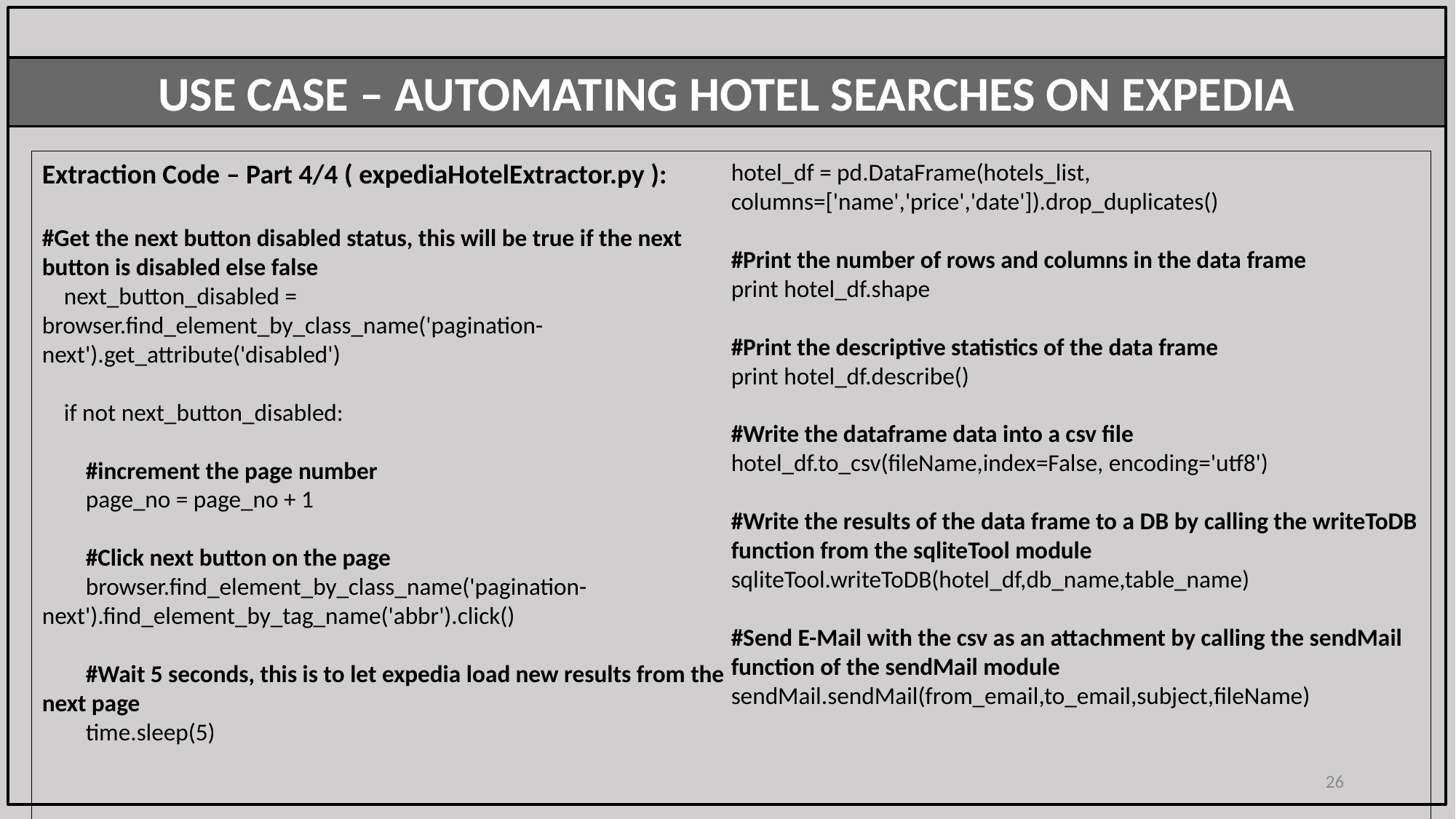

USE CASE – AUTOMATING HOTEL SEARCHES ON EXPEDIA
Extraction Code – Part 4/4 ( expediaHotelExtractor.py ):

#Get the next button disabled status, this will be true if the next button is disabled else false
    next_button_disabled = browser.find_element_by_class_name('pagination-next').get_attribute('disabled')
    if not next_button_disabled:
        #increment the page number
        page_no = page_no + 1
        #Click next button on the page
        browser.find_element_by_class_name('pagination-next').find_element_by_tag_name('abbr').click()
        #Wait 5 seconds, this is to let expedia load new results from the next page
        time.sleep(5)
#Create a data frame from the hotel list
hotel_df = pd.DataFrame(hotels_list, columns=['name','price','date']).drop_duplicates()
#Print the number of rows and columns in the data frame
print hotel_df.shape
#Print the descriptive statistics of the data frame
print hotel_df.describe()
#Write the dataframe data into a csv file
hotel_df.to_csv(fileName,index=False, encoding='utf8')
#Write the results of the data frame to a DB by calling the writeToDB function from the sqliteTool module
sqliteTool.writeToDB(hotel_df,db_name,table_name)
#Send E-Mail with the csv as an attachment by calling the sendMail function of the sendMail module
sendMail.sendMail(from_email,to_email,subject,fileName)
26